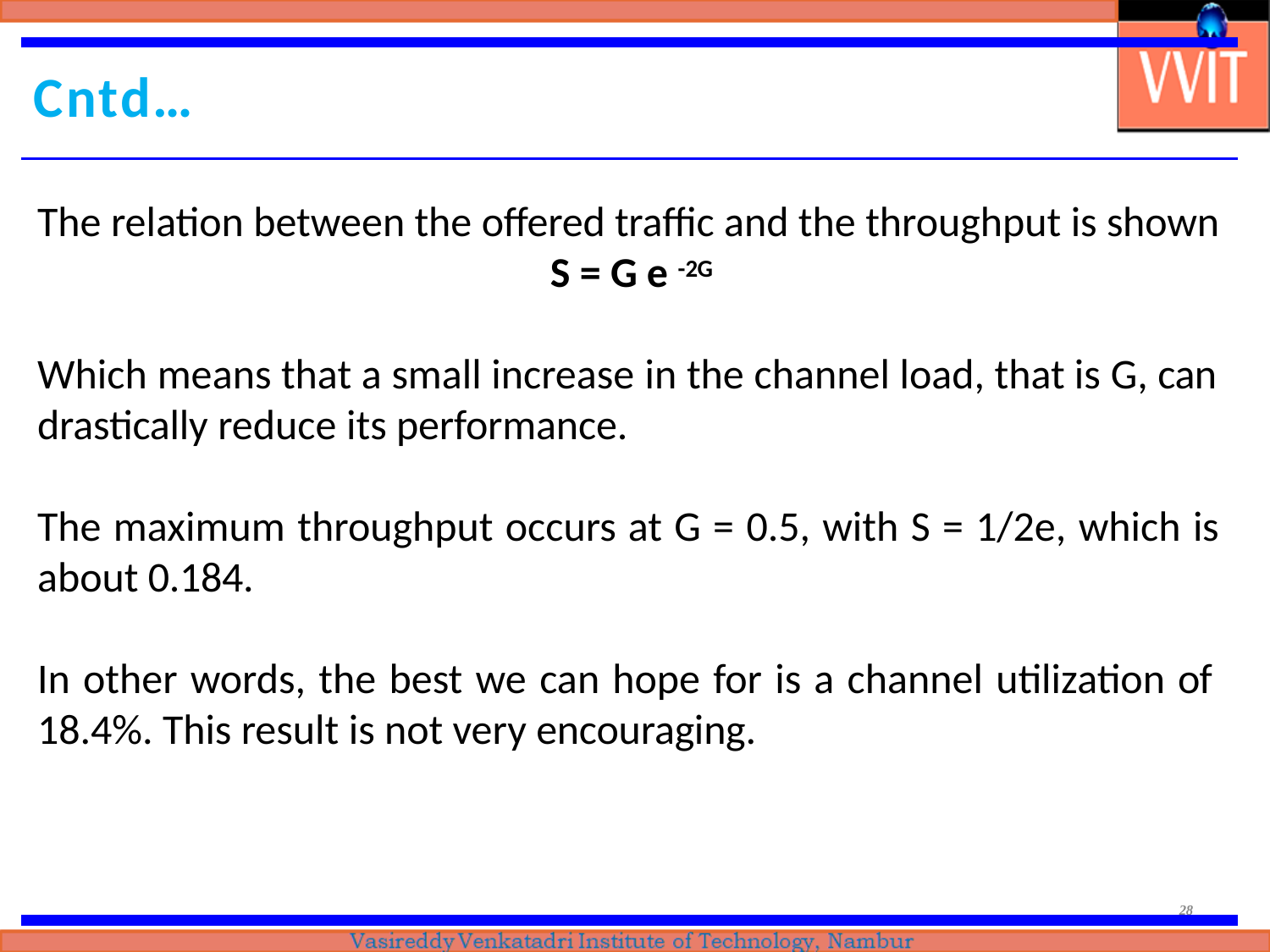

# Cntd…

The relation between the offered traffic and the throughput is shown
S = G e -2G
Which means that a small increase in the channel load, that is G, can drastically reduce its performance.
The maximum throughput occurs at G = 0.5, with S = 1/2e, which is about 0.184.
In other words, the best we can hope for is a channel utilization of 18.4%. This result is not very encouraging.
28